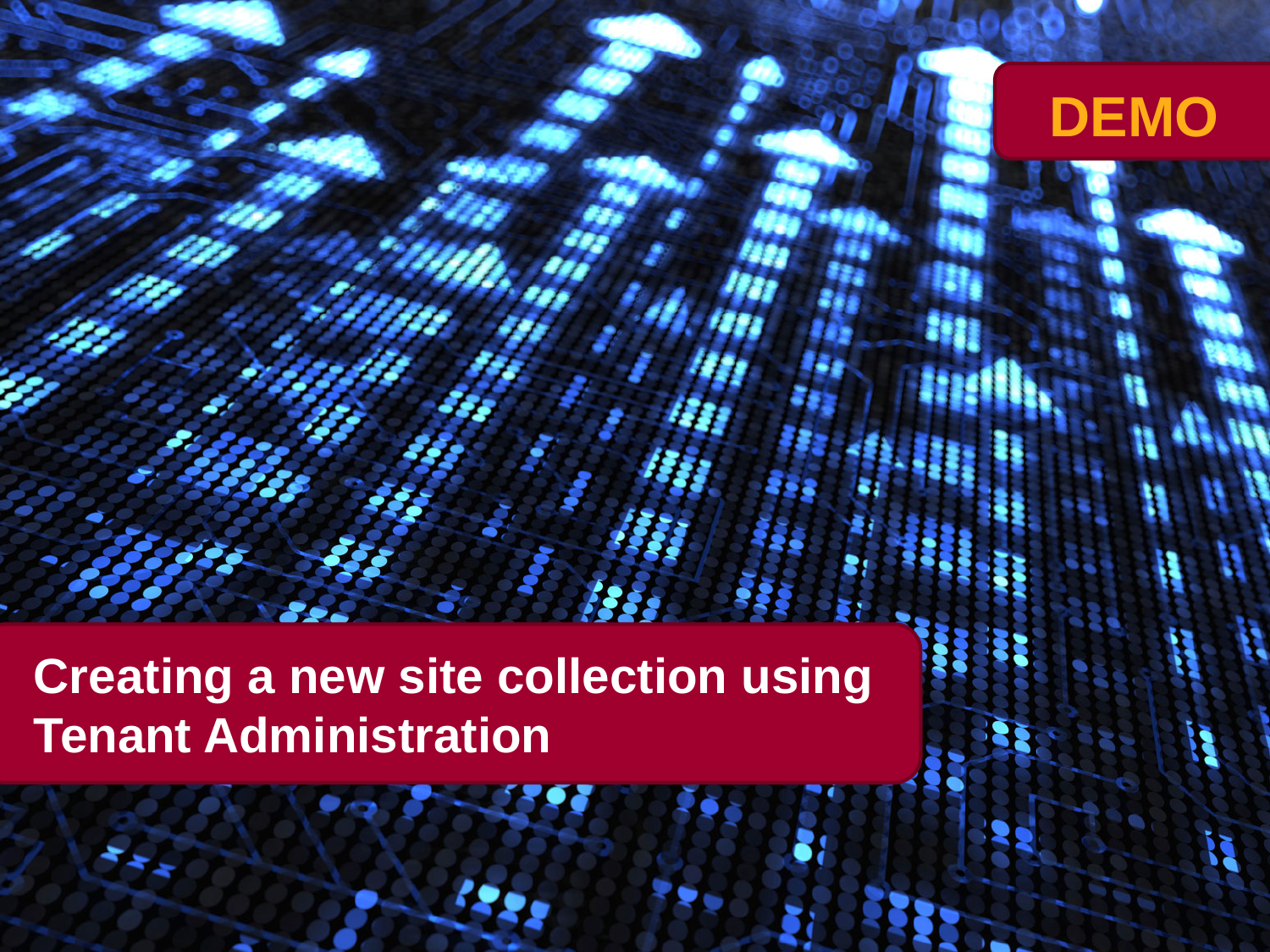

# Creating a new site collection using Tenant Administration